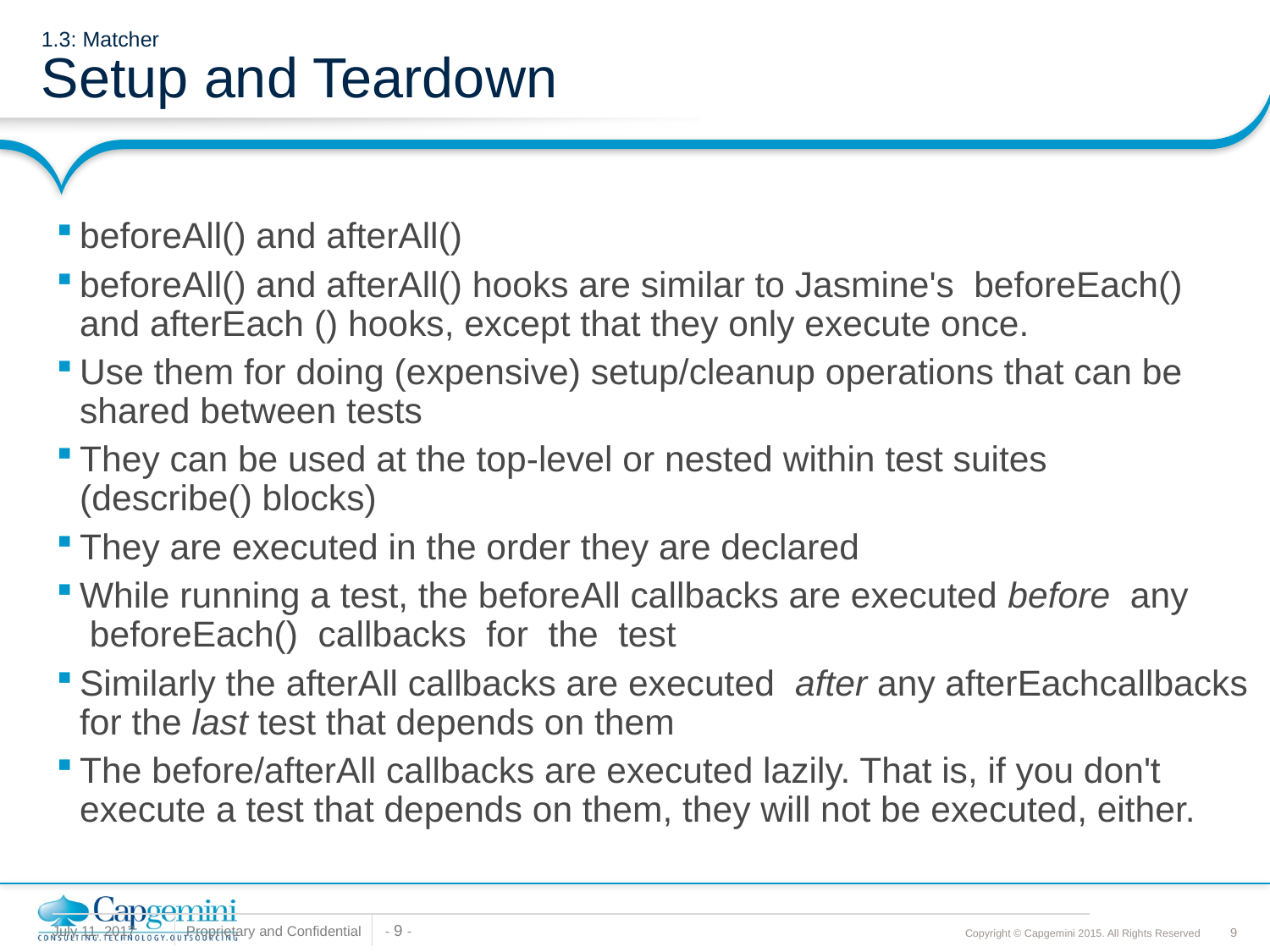

# 1.3: Matcher Setup and Teardown
beforeAll() and afterAll()
beforeAll() and afterAll() hooks are similar to Jasmine's  beforeEach()  and afterEach () hooks, except that they only execute once.
Use them for doing (expensive) setup/cleanup operations that can be shared between tests
They can be used at the top-level or nested within test suites (describe() blocks)
They are executed in the order they are declared
While running a test, the beforeAll callbacks are executed before  any  beforeEach()  callbacks  for  the  test
Similarly the afterAll callbacks are executed  after any afterEachcallbacks for the last test that depends on them
The before/afterAll callbacks are executed lazily. That is, if you don't execute a test that depends on them, they will not be executed, either.